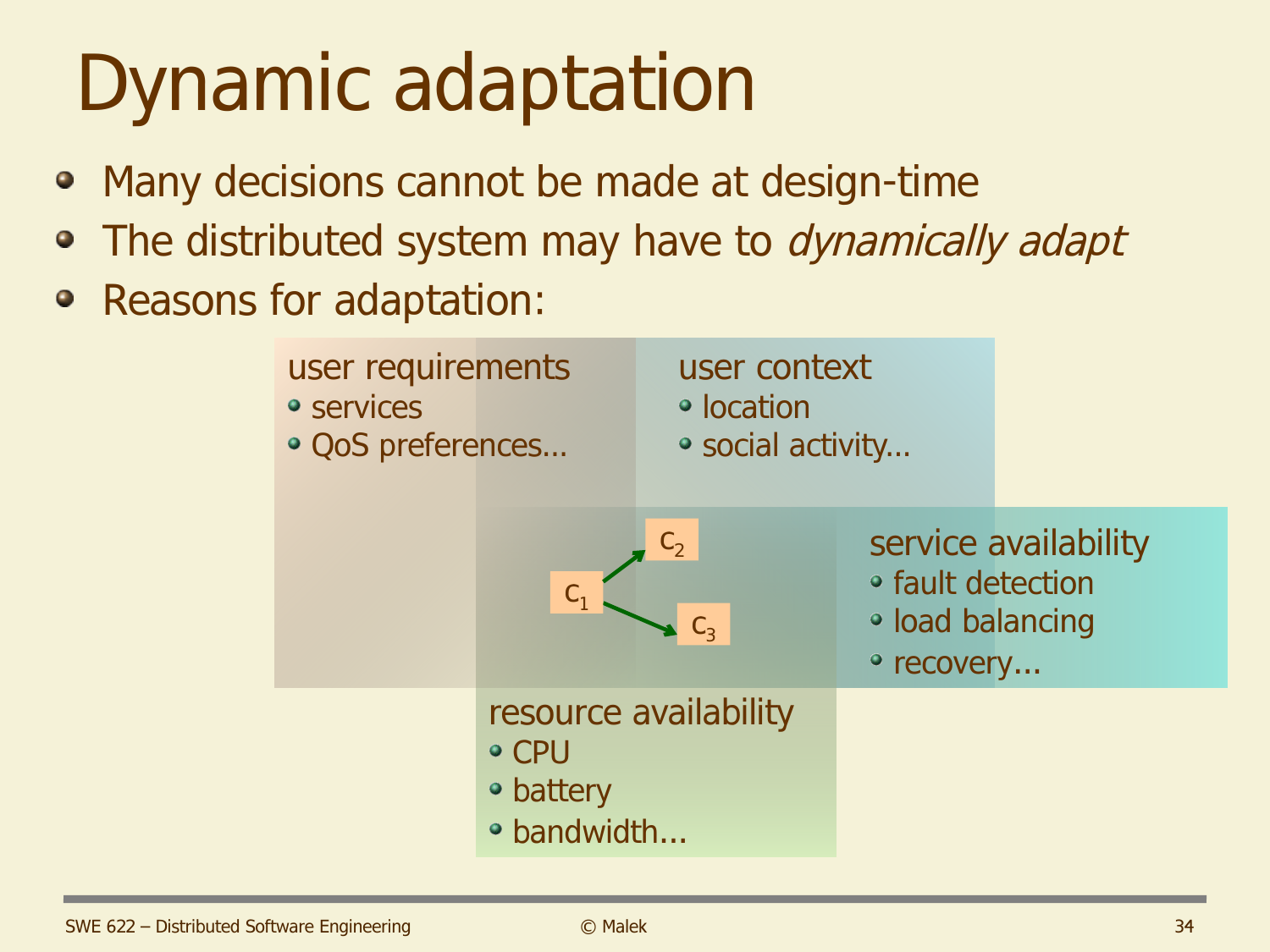

# Dynamic adaptation
Many decisions cannot be made at design-time
The distributed system may have to dynamically adapt
Reasons for adaptation:

user requirements
services
QoS preferences…
user context
location
social activity…
service availability
fault detection
load balancing
recovery…
resource availability
CPU
battery
bandwidth…
c2

c1

c3
SWE 622 – Distributed Software Engineering
© Malek
34